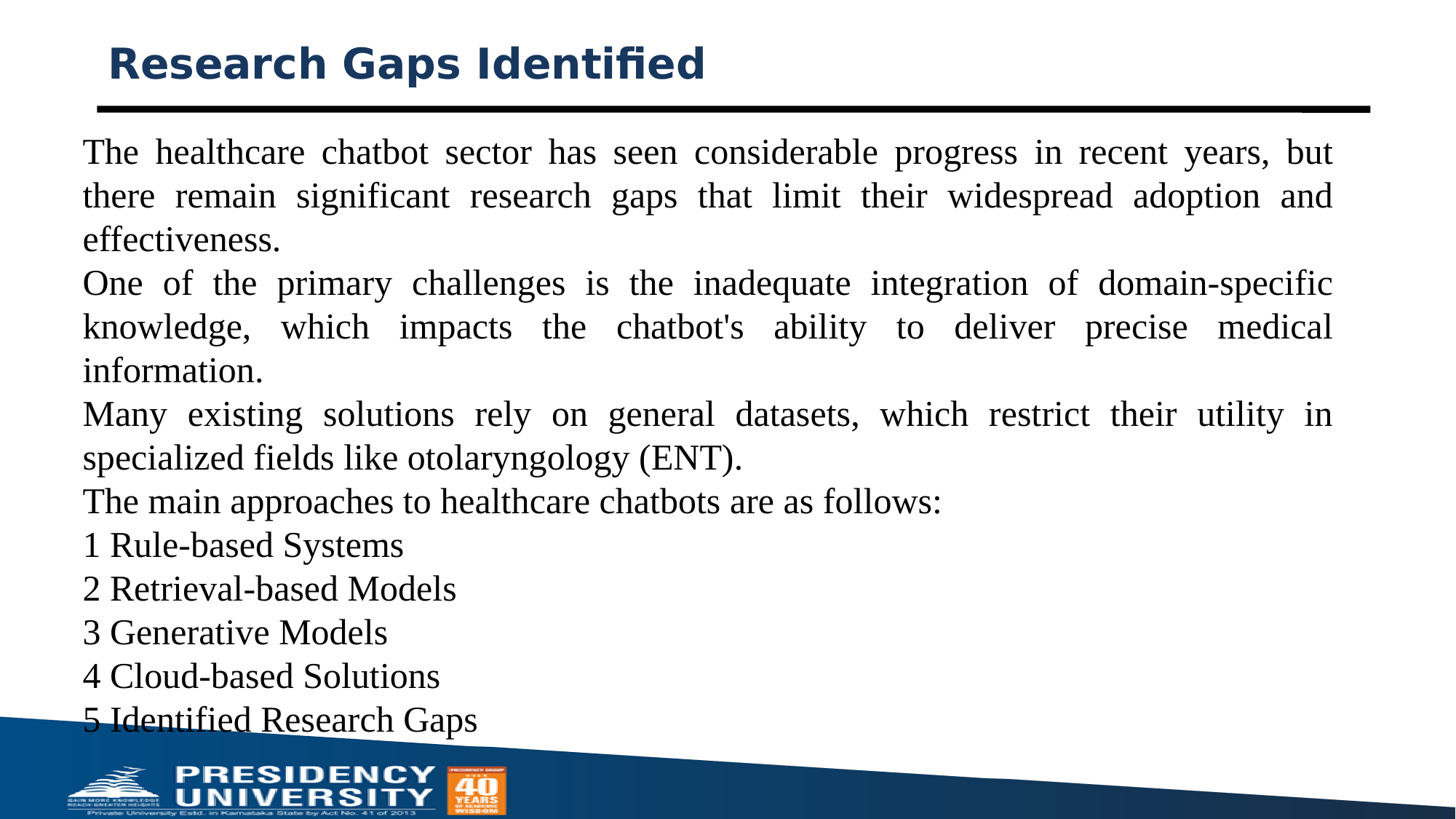

# Research Gaps Identified
The healthcare chatbot sector has seen considerable progress in recent years, but there remain significant research gaps that limit their widespread adoption and effectiveness.
One of the primary challenges is the inadequate integration of domain-specific knowledge, which impacts the chatbot's ability to deliver precise medical information.
Many existing solutions rely on general datasets, which restrict their utility in specialized fields like otolaryngology (ENT).
The main approaches to healthcare chatbots are as follows:
1 Rule-based Systems
2 Retrieval-based Models
3 Generative Models
4 Cloud-based Solutions
5 Identified Research Gaps